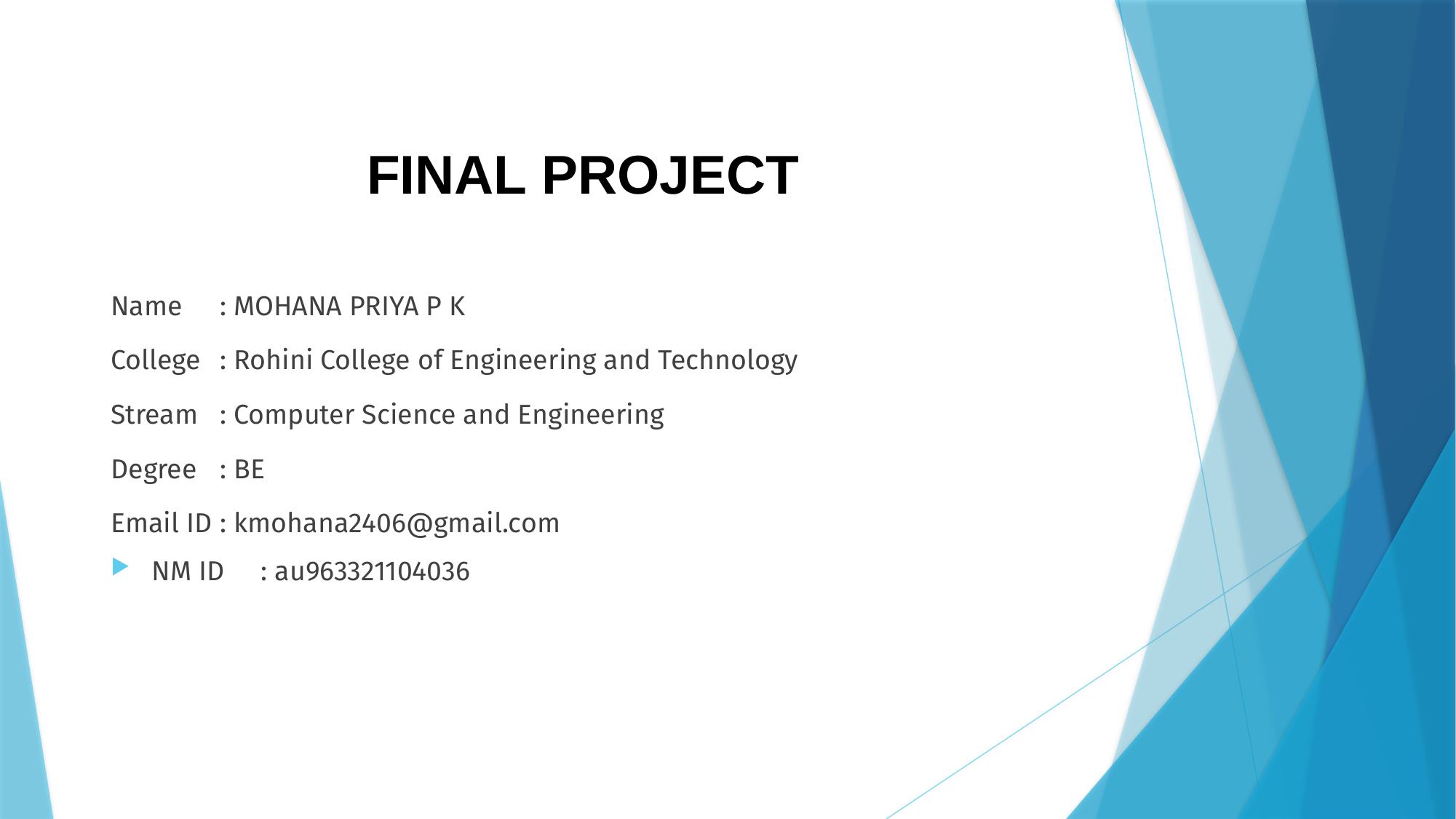

# FINAL PROJECT
Name	: MOHANA PRIYA P K
College	: Rohini College of Engineering and Technology
Stream	: Computer Science and Engineering
Degree	: BE
Email ID	: kmohana2406@gmail.com
NM ID	: au963321104036